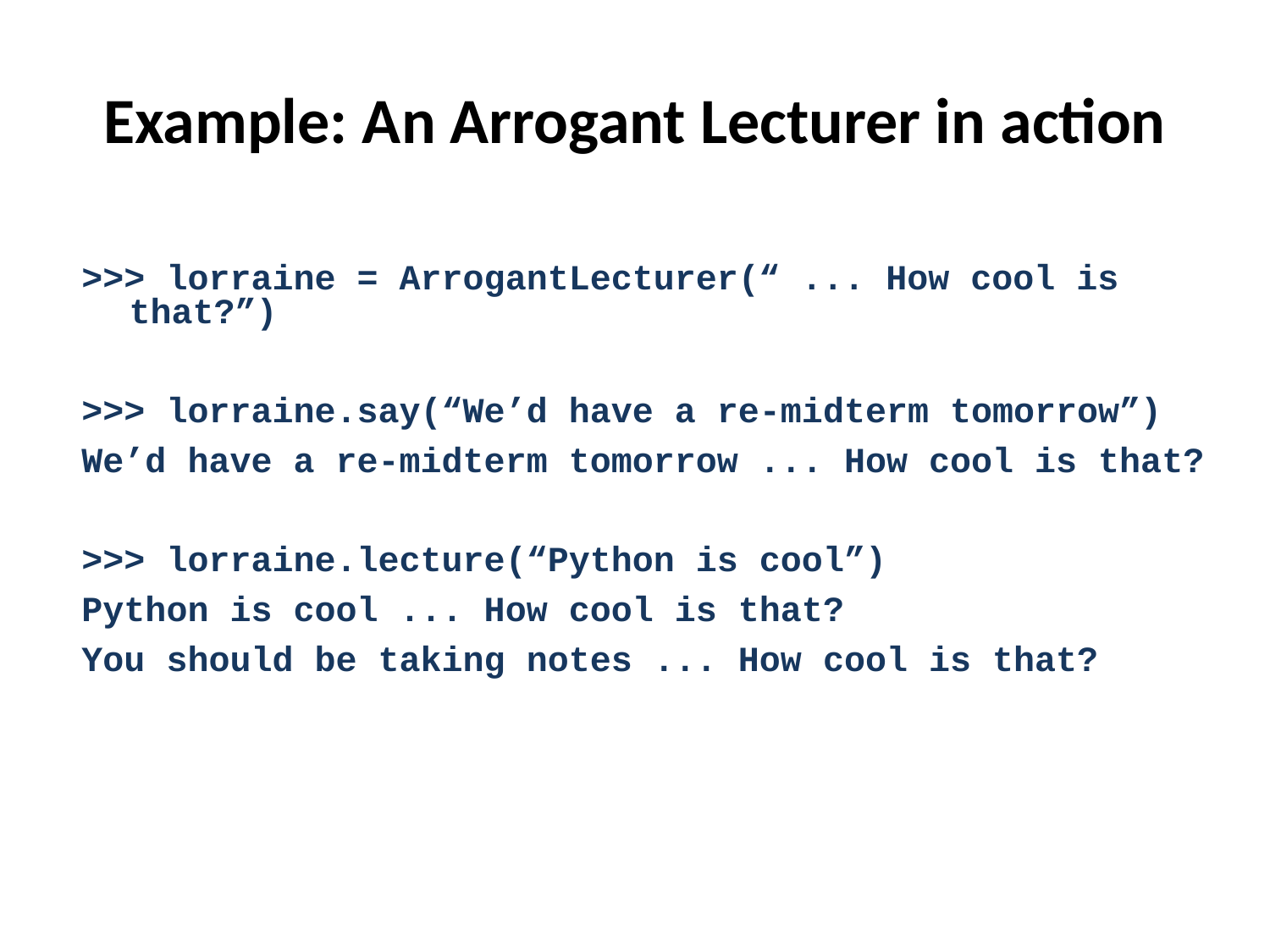

# Example: An Arrogant Lecturer in action
>>> lorraine = ArrogantLecturer(“ ... How cool is that?”)

>>> lorraine.say(“We’d have a re-midterm tomorrow”)
We’d have a re-midterm tomorrow ... How cool is that?

>>> lorraine.lecture(“Python is cool”)
Python is cool ... How cool is that?
You should be taking notes ... How cool is that?